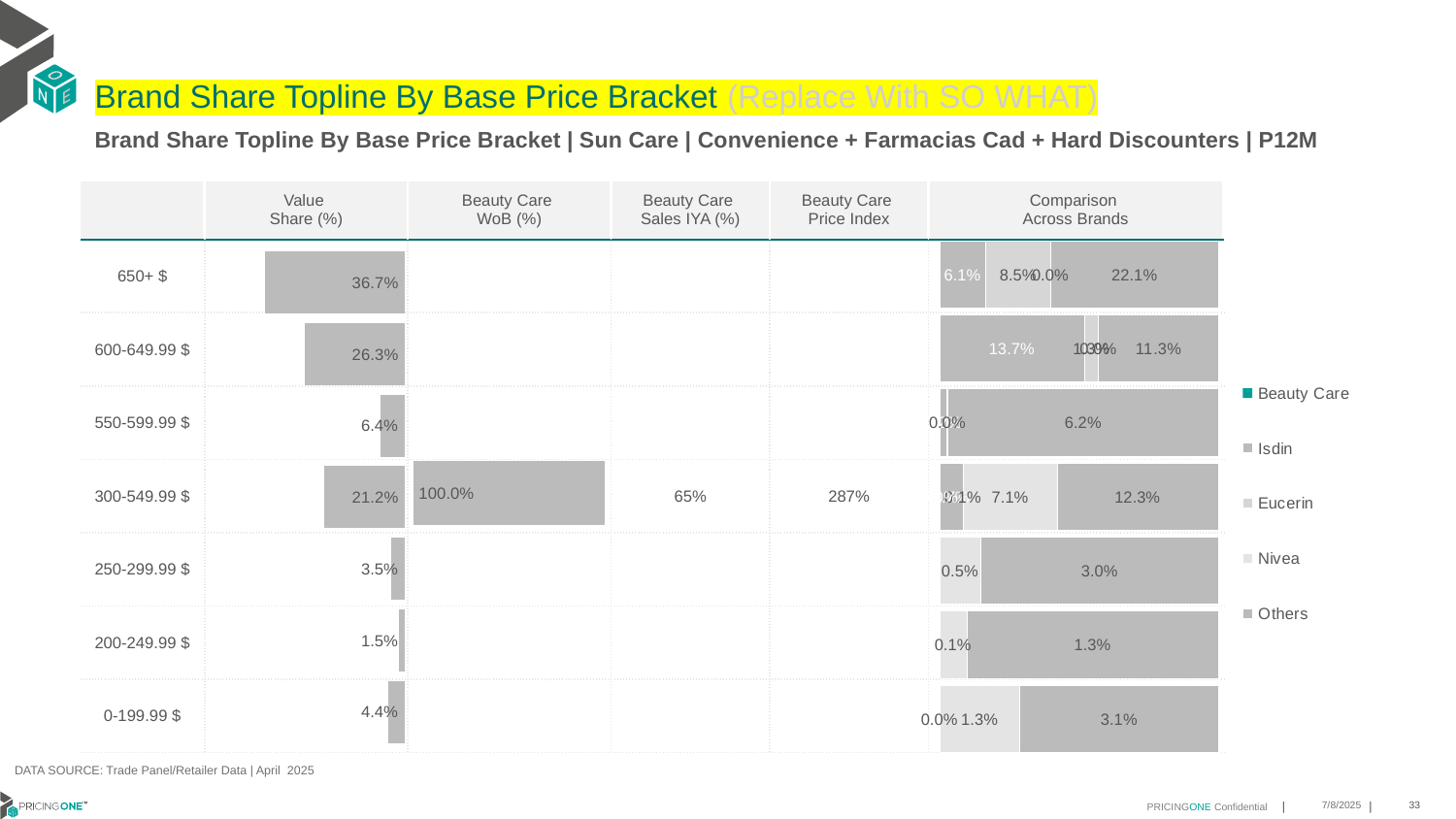

# Brand Share Topline By Base Price Bracket (Replace With SO WHAT)
Brand Share Topline By Base Price Bracket | Sun Care | Convenience + Farmacias Cad + Hard Discounters | P12M
|  | Value Share (%) | Beauty Care WoB (%) | Beauty Care Sales IYA (%) | Beauty Care Price Index | Comparison Across Brands |
| --- | --- | --- | --- | --- | --- |
| 650+ $ |  |  |  |  |  |
| 600-649.99 $ |  |  |  |  |  |
| 550-599.99 $ |  |  |  |  |  |
| 300-549.99 $ |  |  | 65% | 287% |  |
| 250-299.99 $ |  |  |  |  |  |
| 200-249.99 $ |  |  |  |  |  |
| 0-199.99 $ |  |  |  |  |  |

### Chart

| Category | Beauty Care | Isdin | Eucerin | Nivea | Others |
|---|---|---|---|---|---|
| 650+ $ | None | 0.06110662836809992 | 0.0848175398255223 | 0.00015374682941818224 | 0.2210279253819283 |
| 600-649.99 $ | None | 0.13696437640927706 | 0.012734472935731198 | 5.897654018579778e-05 | 0.11319102516693248 |
| 550-599.99 $ | None | 0.0017550559659100175 | 0.00022493217215003916 | None | 0.06248956041678394 |
| 300-549.99 $ | 0.00025466572338027625 | 0.01735736749073576 | 0.000701647714021409 | 0.07092338343812445 | 0.1226609464626202 |
| 250-299.99 $ | None | None | None | 0.005131301092481321 | 0.029759970963633378 |
| 200-249.99 $ | None | None | None | 0.0014636398730239178 | 0.013311808998232071 |
| 0-199.99 $ | None | None | 3.8519468717731655e-06 | 0.012641973839321922 | 0.03126520244561428 |

### Chart

| Category | Value Share |
|---|---|
|  | 0.3671058404049687 |

### Chart

| Category | Brand WoB % |
|---|---|
|  | None |
DATA SOURCE: Trade Panel/Retailer Data | April  2025

7/8/2025
33